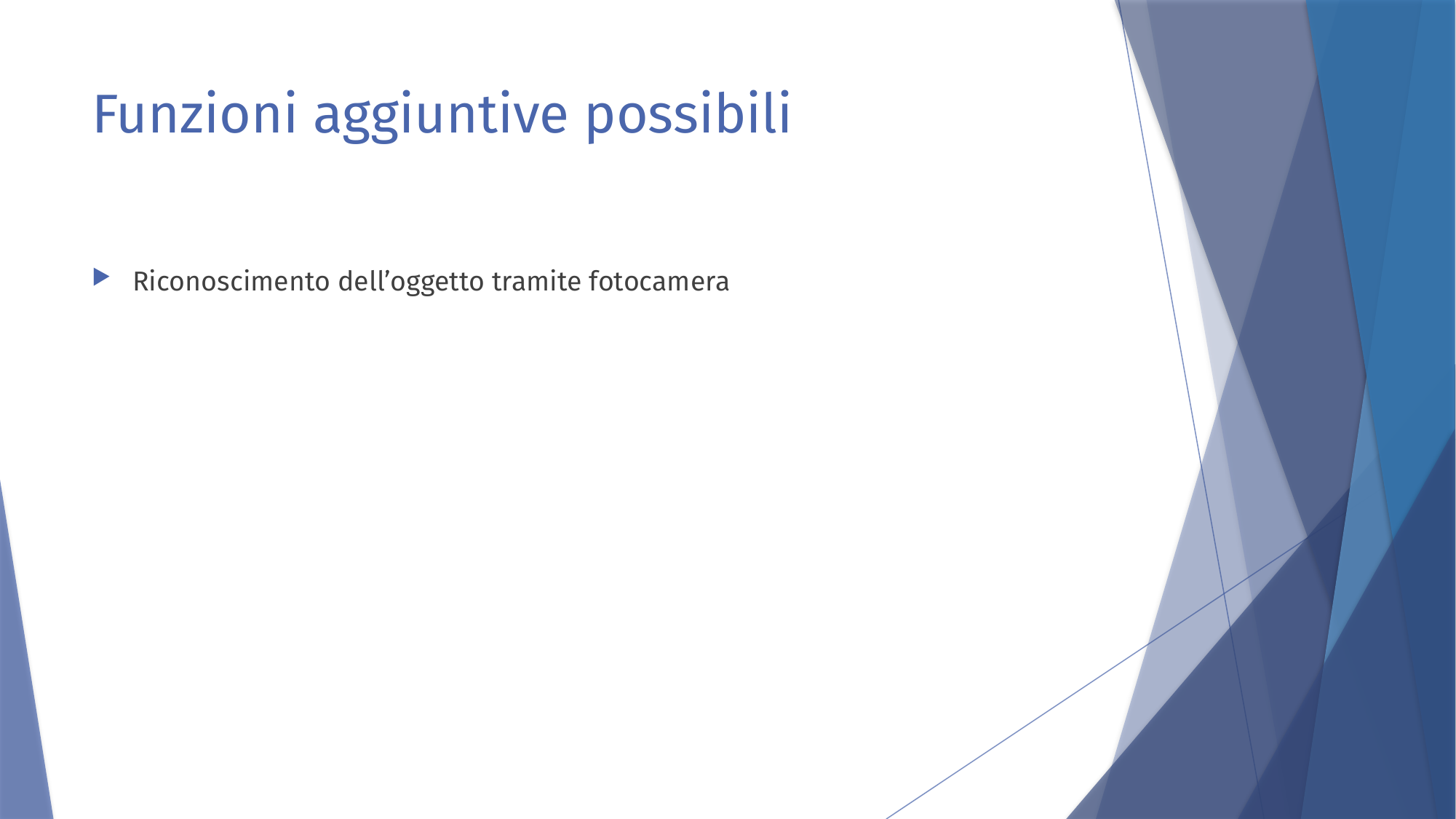

# Funzioni aggiuntive possibili
Riconoscimento dell’oggetto tramite fotocamera